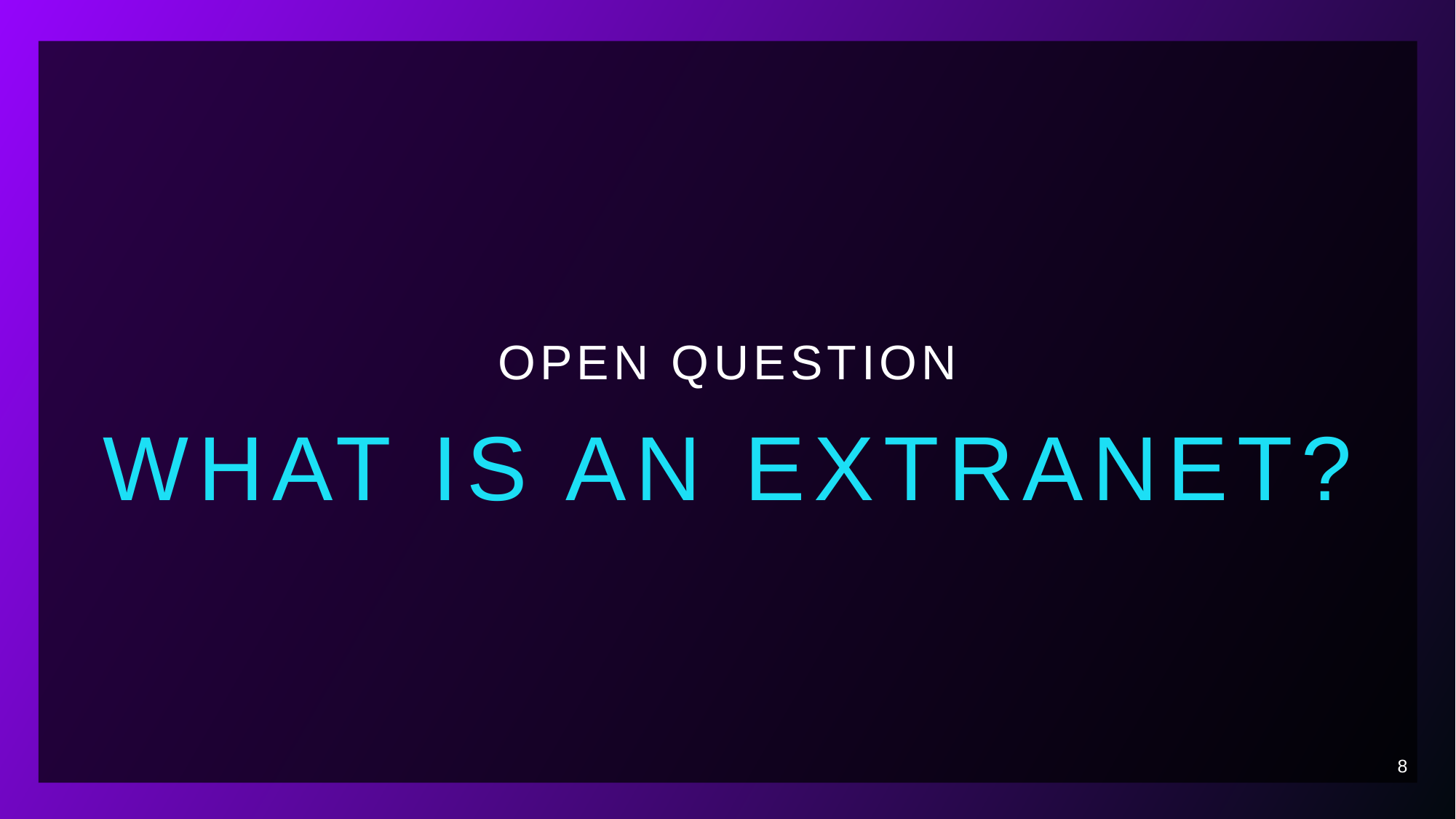

# Open question
What is an Extranet?
8